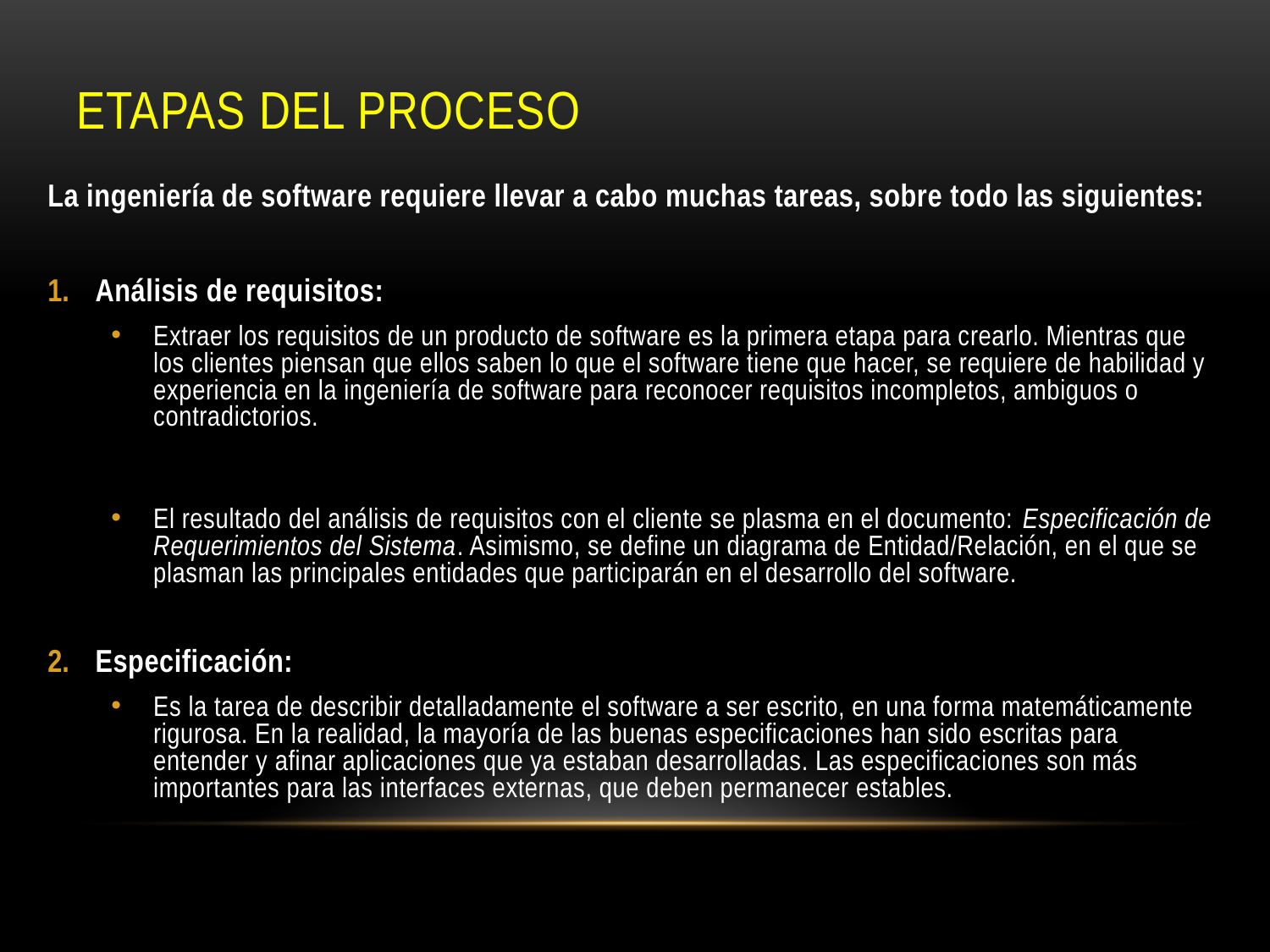

# Etapas del Proceso
La ingeniería de software requiere llevar a cabo muchas tareas, sobre todo las siguientes:

Análisis de requisitos:
Extraer los requisitos de un producto de software es la primera etapa para crearlo. Mientras que los clientes piensan que ellos saben lo que el software tiene que hacer, se requiere de habilidad y experiencia en la ingeniería de software para reconocer requisitos incompletos, ambiguos o contradictorios.

El resultado del análisis de requisitos con el cliente se plasma en el documento: Especificación de Requerimientos del Sistema. Asimismo, se define un diagrama de Entidad/Relación, en el que se plasman las principales entidades que participarán en el desarrollo del software.

Especificación:
Es la tarea de describir detalladamente el software a ser escrito, en una forma matemáticamente rigurosa. En la realidad, la mayoría de las buenas especificaciones han sido escritas para entender y afinar aplicaciones que ya estaban desarrolladas. Las especificaciones son más importantes para las interfaces externas, que deben permanecer estables.